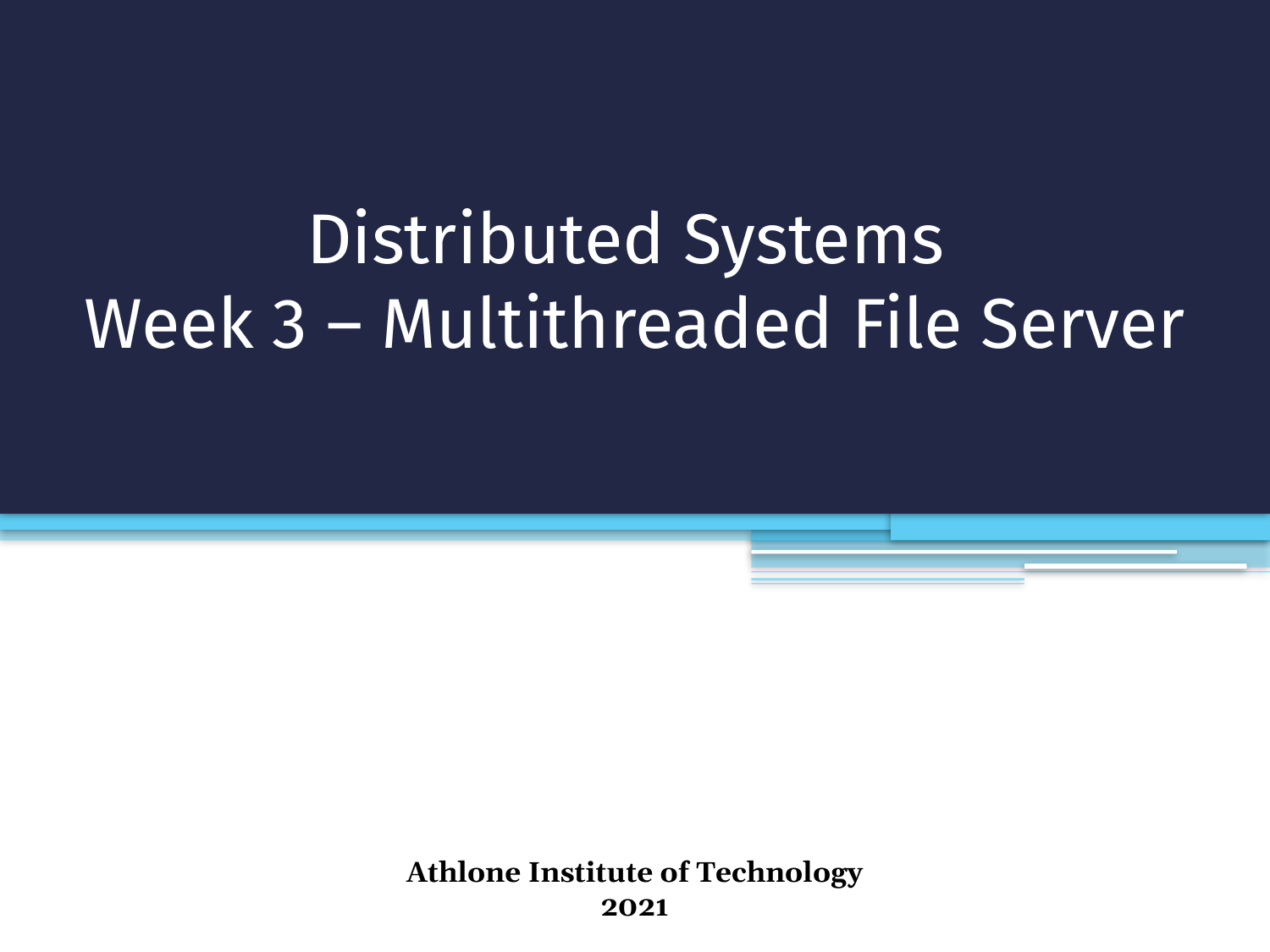

# Distributed Systems Week 3 – Multithreaded File Server
Athlone Institute of Technology
2021